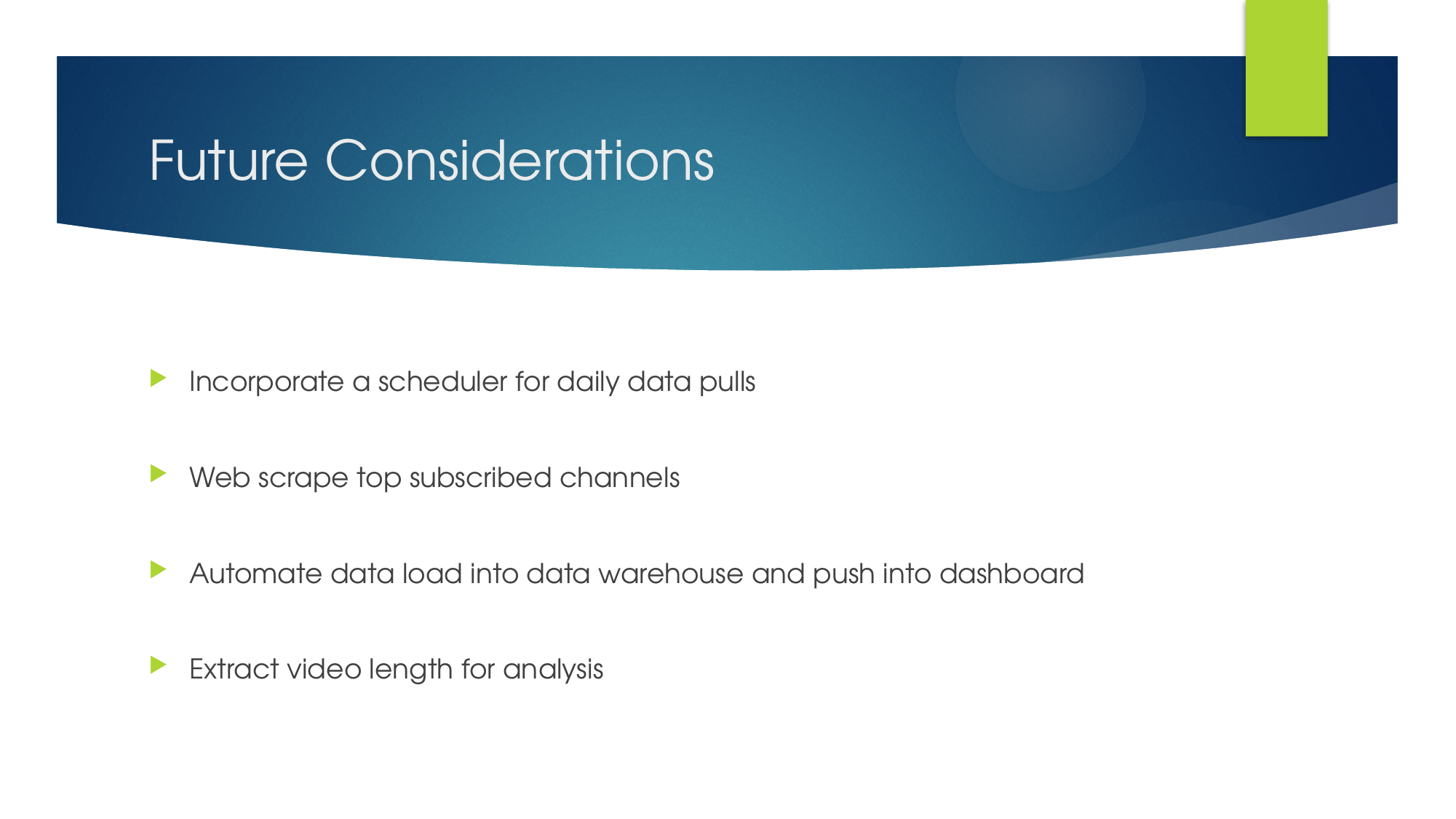

# Future Considerations

Incorporate a scheduler for daily data pulls

Web scrape top subscribed channels

Automate data load into data warehouse and push into dashboard

Extract video length for analysis